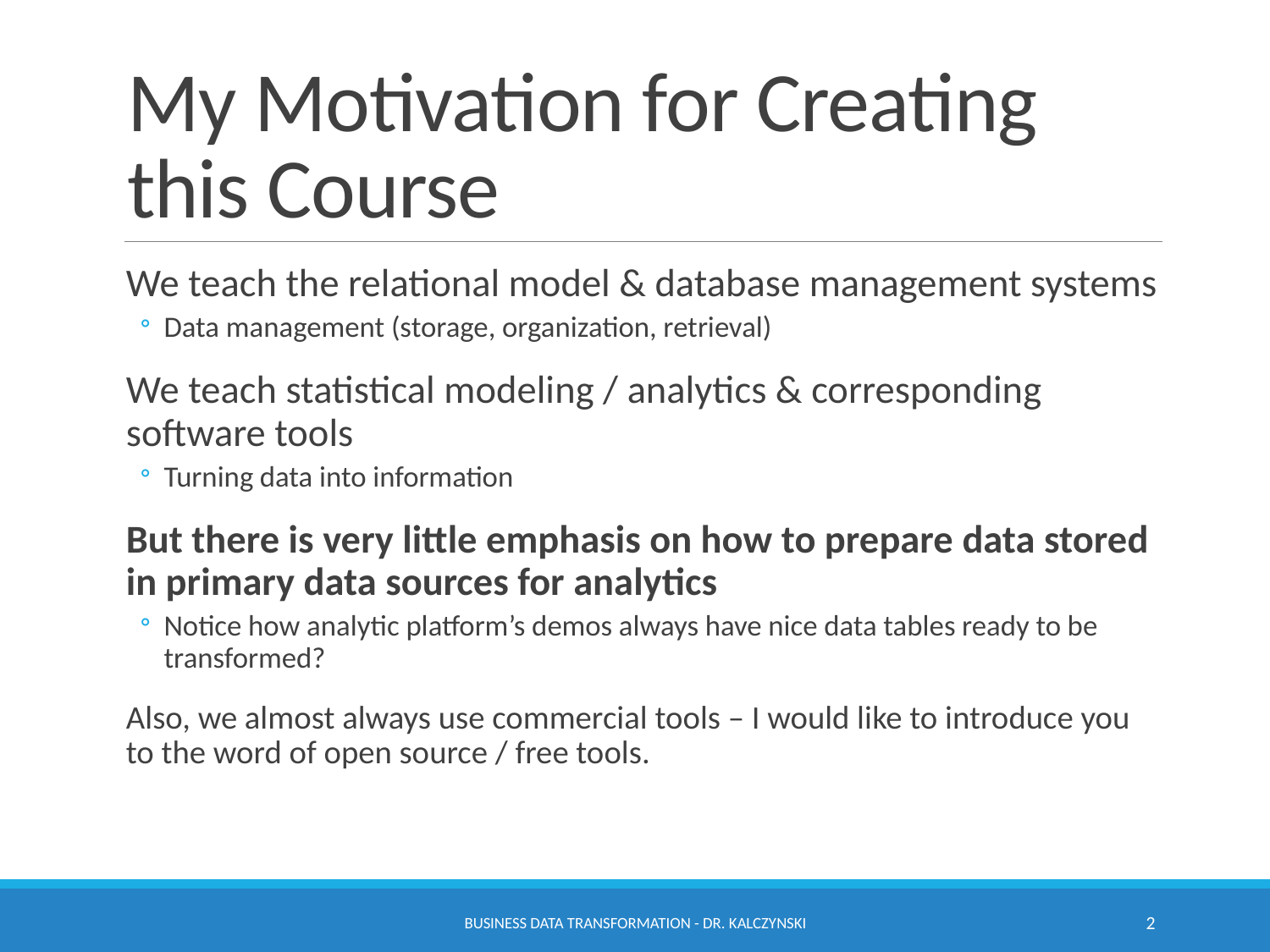

# My Motivation for Creating this Course
We teach the relational model & database management systems
Data management (storage, organization, retrieval)
We teach statistical modeling / analytics & corresponding software tools
Turning data into information
But there is very little emphasis on how to prepare data stored in primary data sources for analytics
Notice how analytic platform’s demos always have nice data tables ready to be transformed?
Also, we almost always use commercial tools – I would like to introduce you to the word of open source / free tools.

Business Data Transformation - Dr. Kalczynski
2